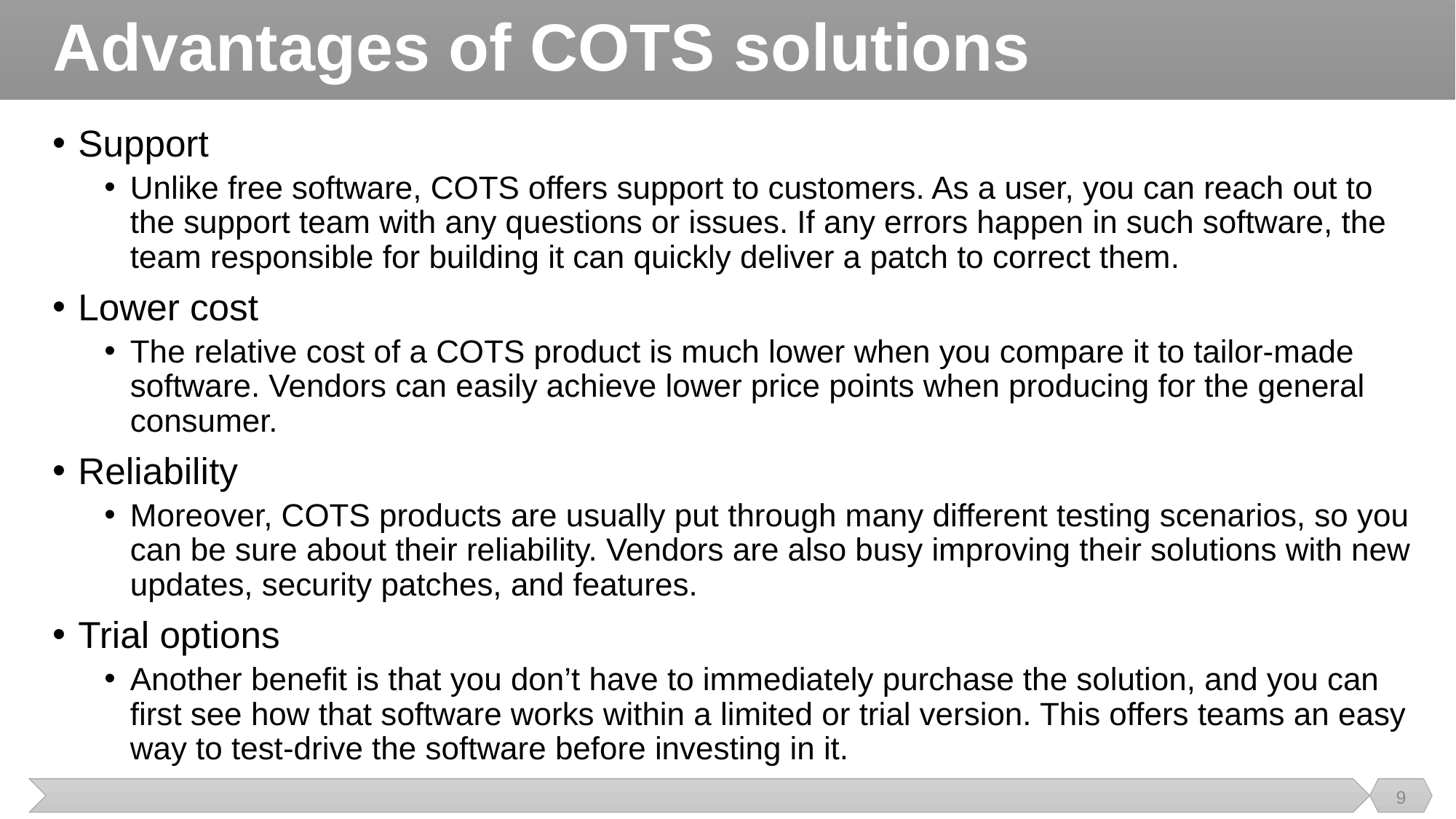

# Advantages of COTS solutions
Support
Unlike free software, COTS offers support to customers. As a user, you can reach out to the support team with any questions or issues. If any errors happen in such software, the team responsible for building it can quickly deliver a patch to correct them.
Lower cost
The relative cost of a COTS product is much lower when you compare it to tailor-made software. Vendors can easily achieve lower price points when producing for the general consumer.
Reliability
Moreover, COTS products are usually put through many different testing scenarios, so you can be sure about their reliability. Vendors are also busy improving their solutions with new updates, security patches, and features.
Trial options
Another benefit is that you don’t have to immediately purchase the solution, and you can first see how that software works within a limited or trial version. This offers teams an easy way to test-drive the software before investing in it.
9